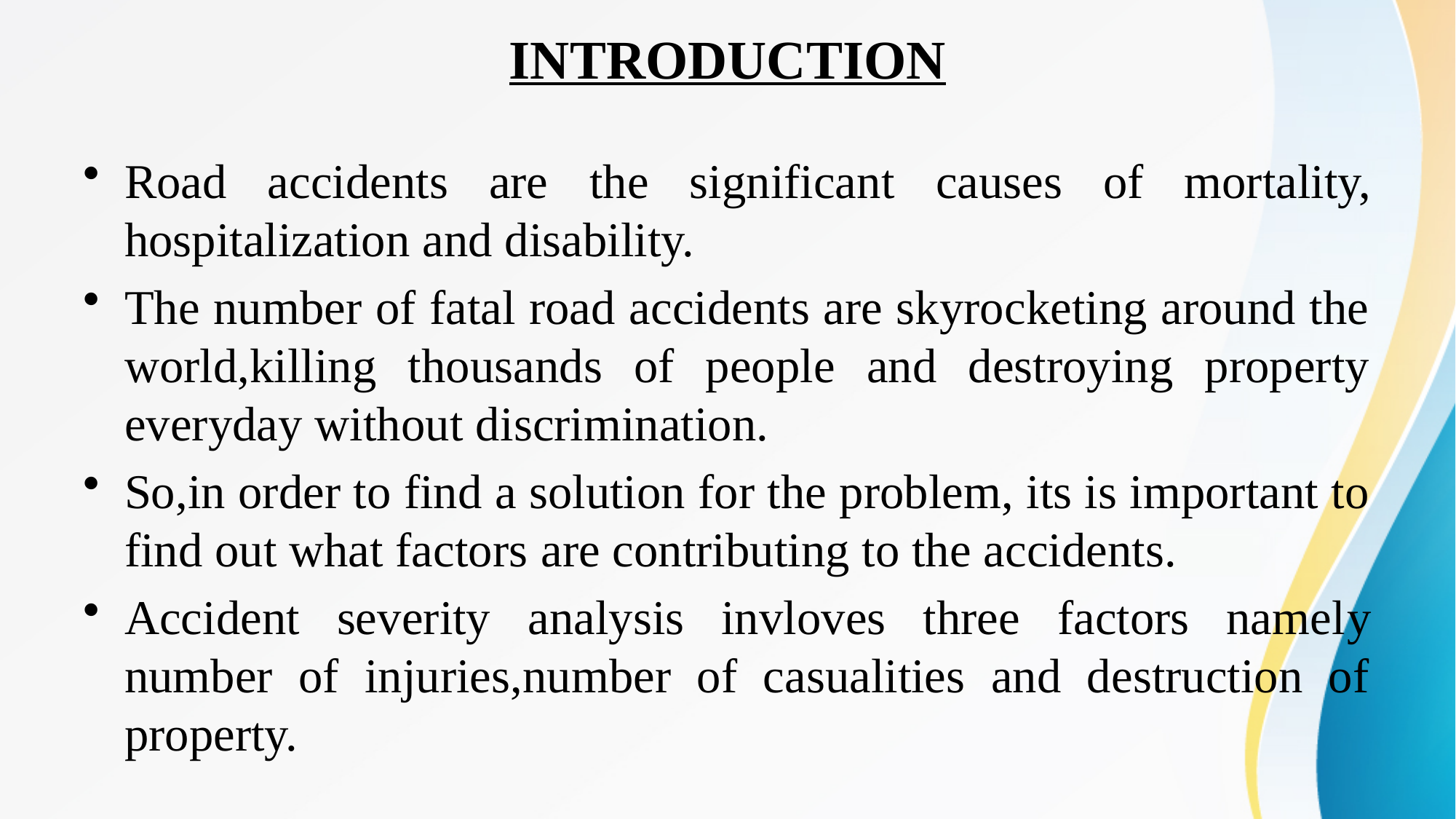

# INTRODUCTION
Road accidents are the significant causes of mortality, hospitalization and disability.
The number of fatal road accidents are skyrocketing around the world,killing thousands of people and destroying property everyday without discrimination.
So,in order to find a solution for the problem, its is important to find out what factors are contributing to the accidents.
Accident severity analysis invloves three factors namely number of injuries,number of casualities and destruction of property.